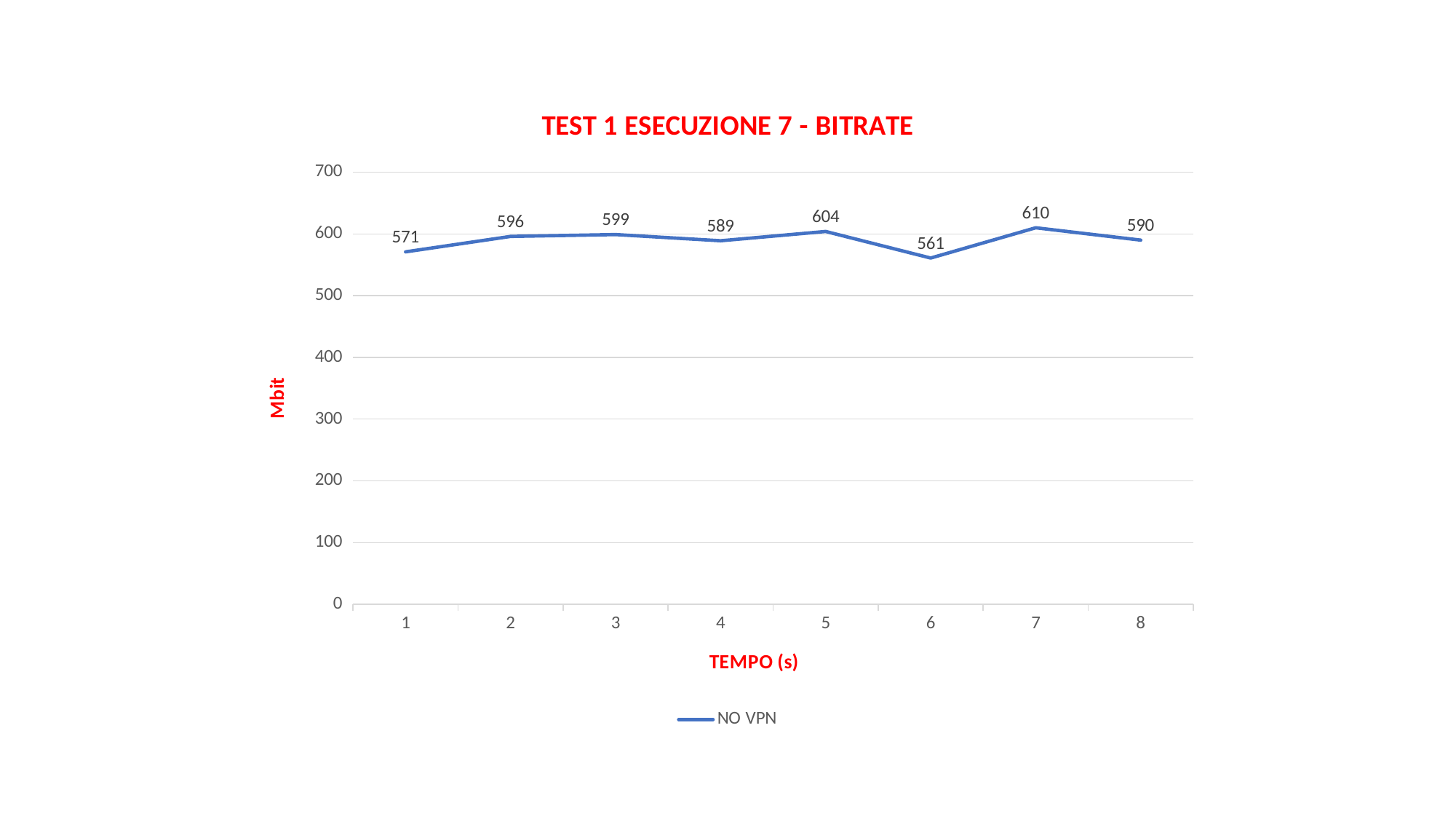

### Chart: TEST 1 ESECUZIONE 7 - BITRATE

| Category | NO VPN |
|---|---|
| 1 | 571.0 |
| 2 | 596.0 |
| 3 | 599.0 |
| 4 | 589.0 |
| 5 | 604.0 |
| 6 | 561.0 |
| 7 | 610.0 |
| 8 | 590.0 |